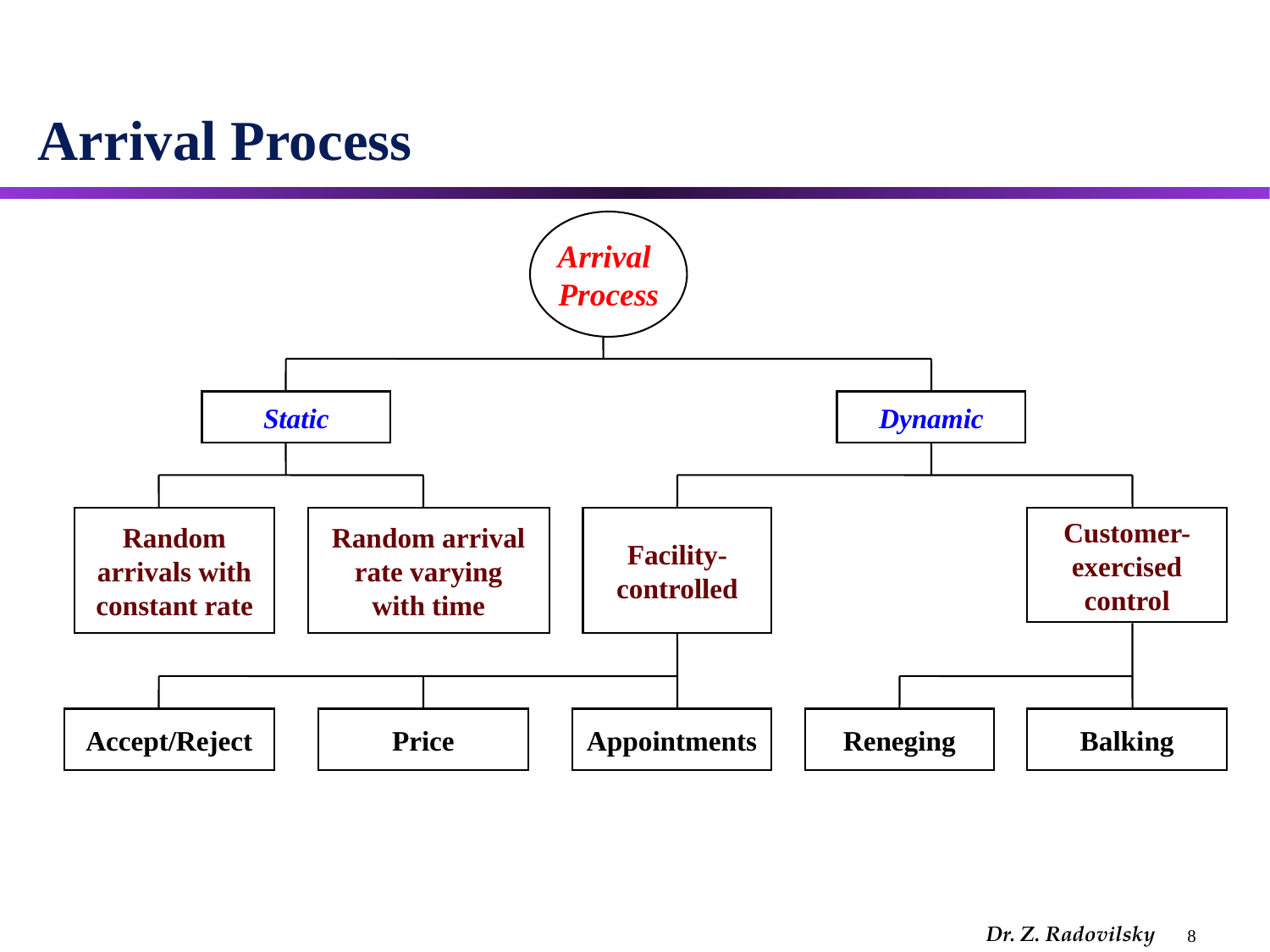

# Arrival Process
Arrival
Process

Static
Dynamic

Random
arrivals with
constant rate
Random arrival
rate varying
with time
Facility-
controlled
Customer-
exercised
control

Accept/Reject
Price
Appointments
Reneging
Balking